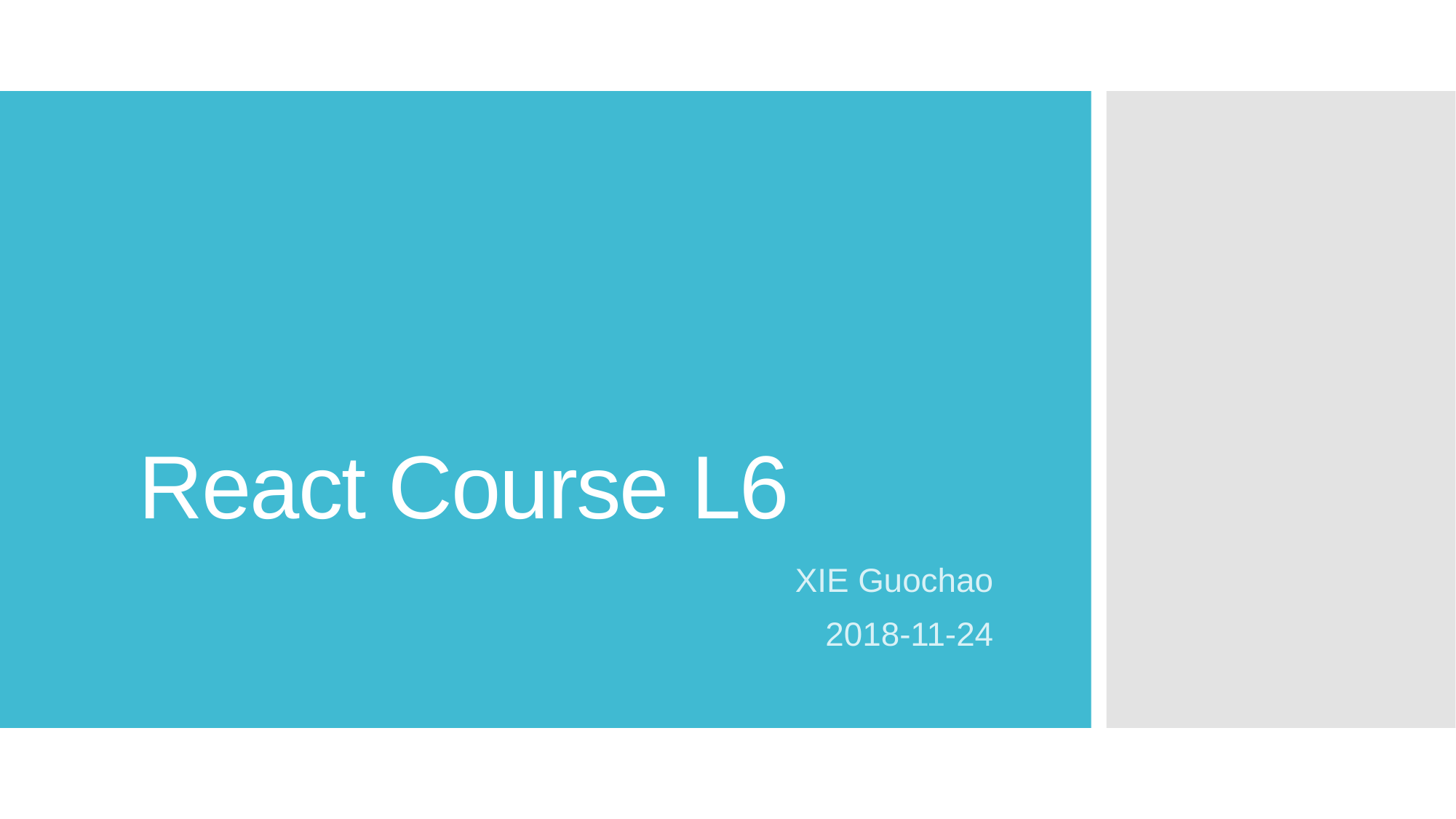

# React Course L6
XIE Guochao
2018-11-24